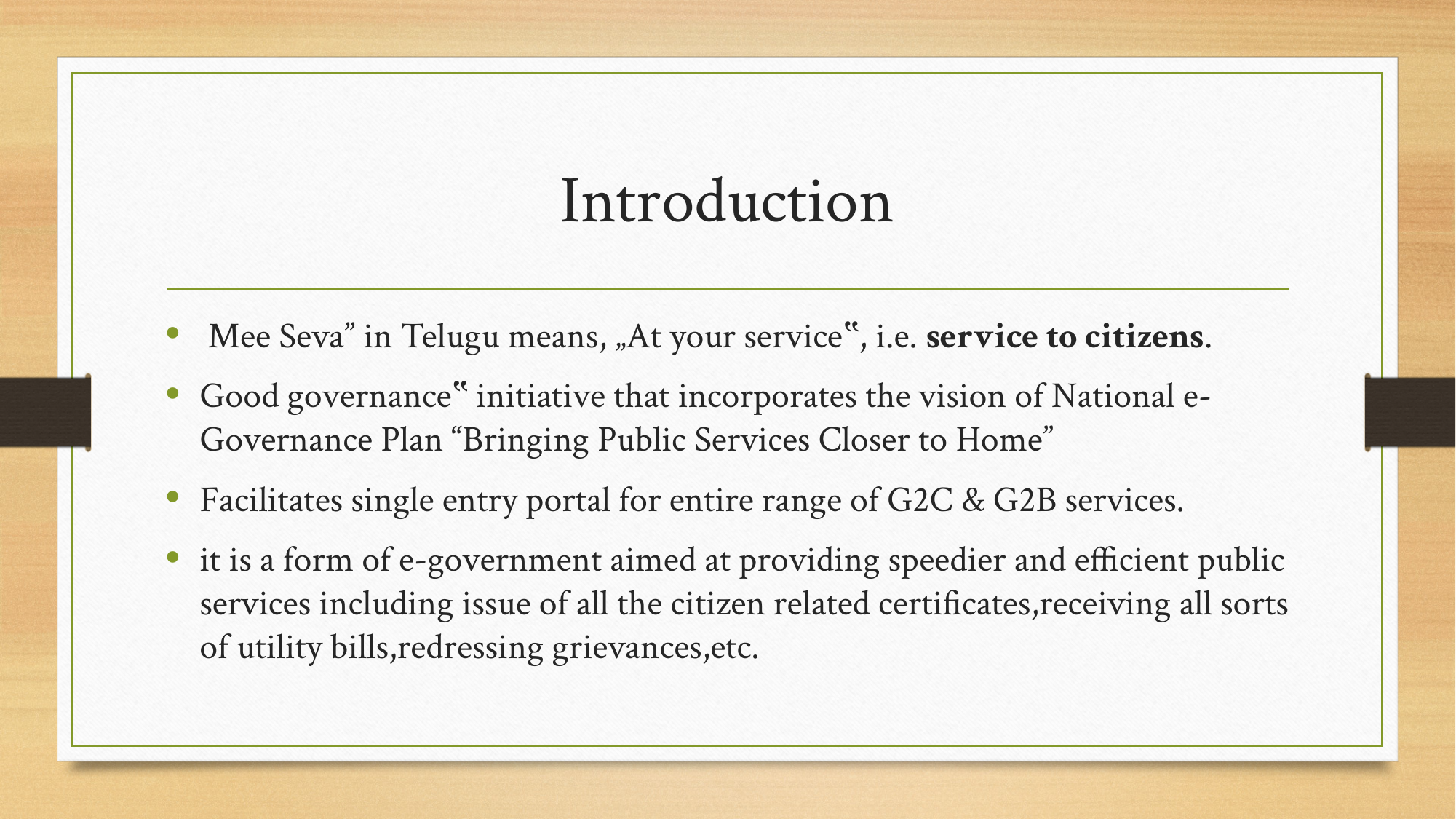

# Introduction
 Mee Seva” in Telugu means, „At your service‟, i.e. service to citizens.
Good governance‟ initiative that incorporates the vision of National e-Governance Plan “Bringing Public Services Closer to Home”
Facilitates single entry portal for entire range of G2C & G2B services.
it is a form of e-government aimed at providing speedier and efficient public services including issue of all the citizen related certificates,receiving all sorts of utility bills,redressing grievances,etc.